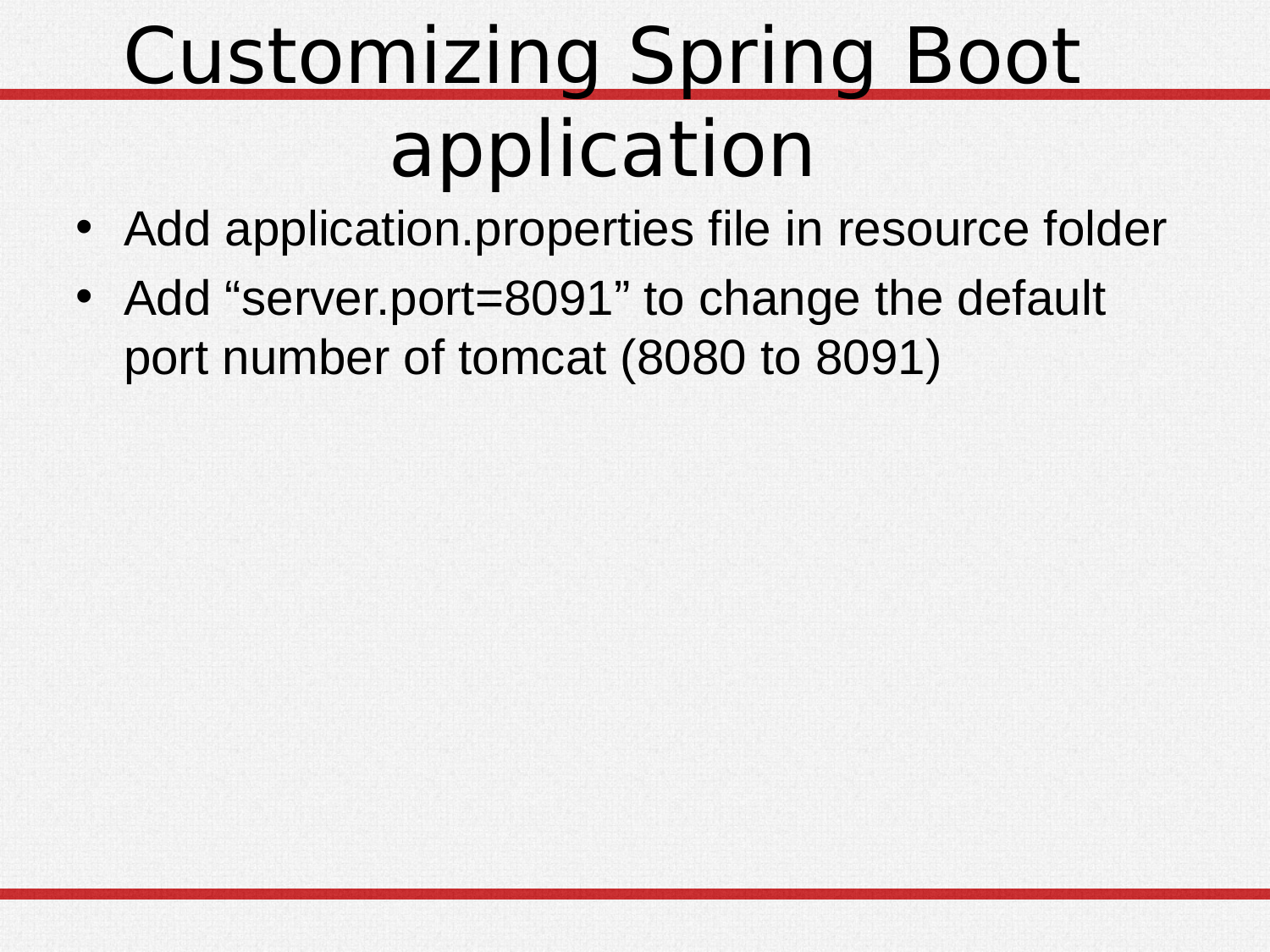

# Customizing Spring Boot application
Add application.properties file in resource folder
Add “server.port=8091” to change the default port number of tomcat (8080 to 8091)

66